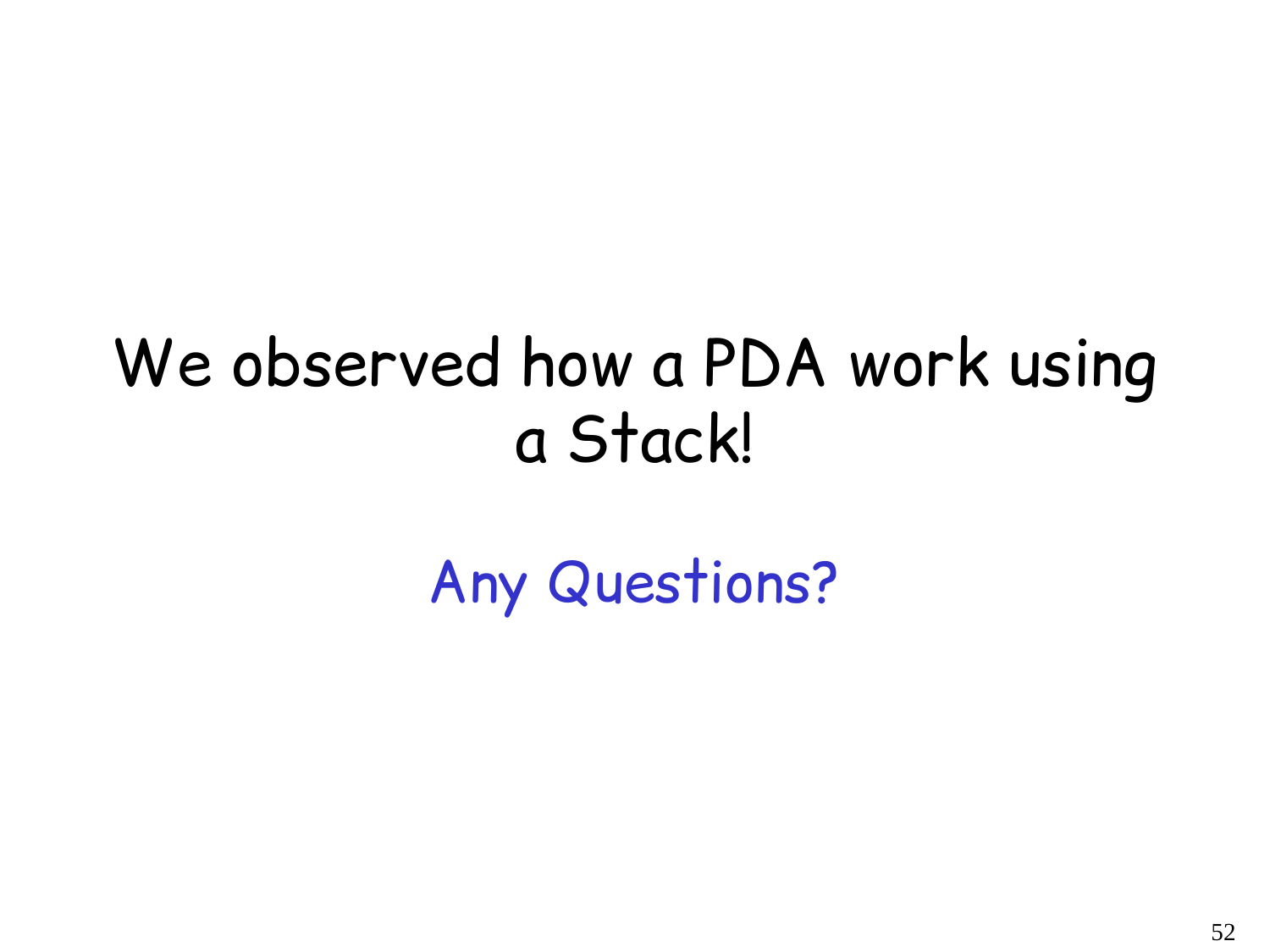

# We observed how a PDA work using a Stack!
Any Questions?
52